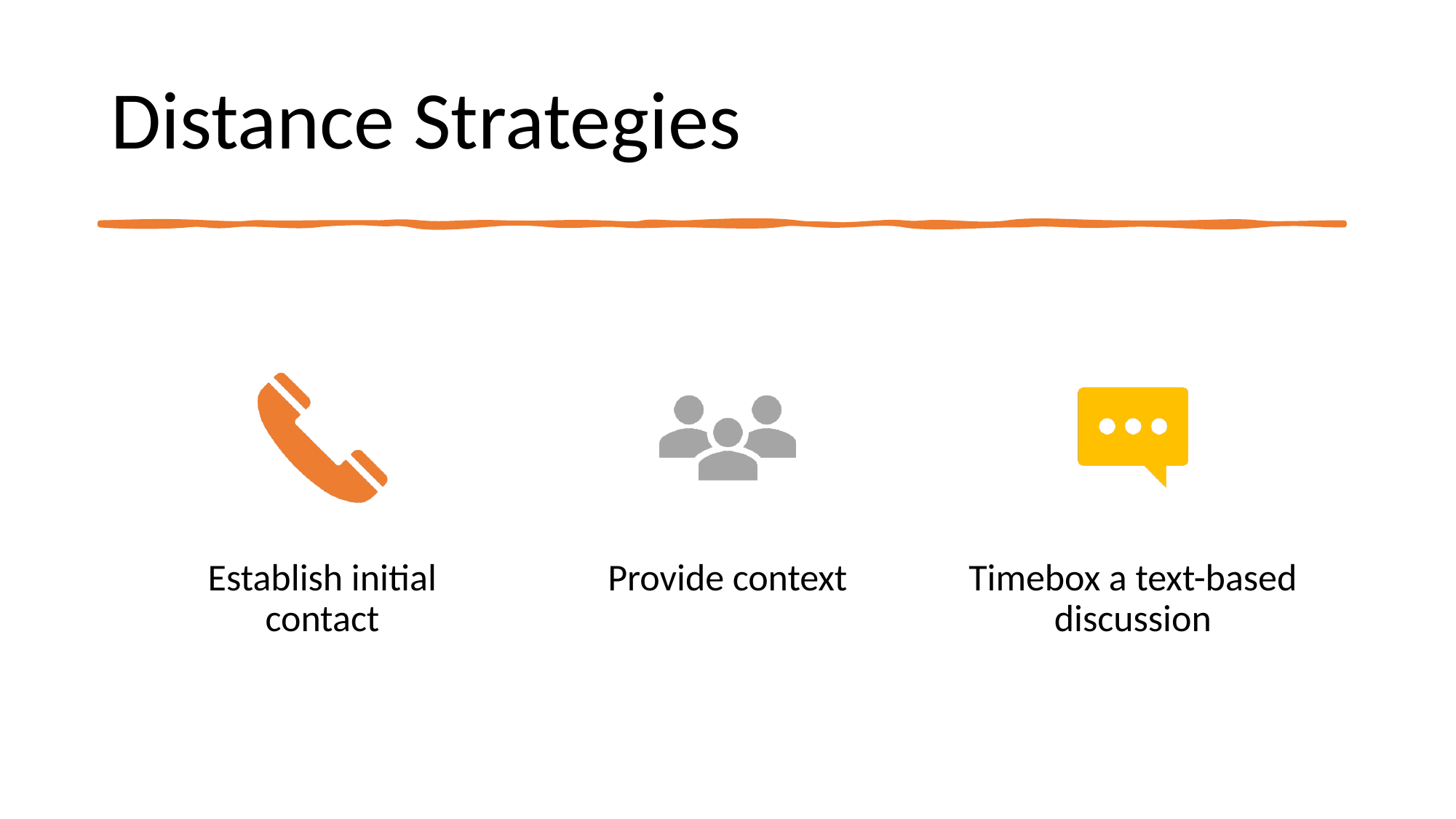

# Distance Strategies

Establish initial contact
Provide context
Timebox a text-based discussion